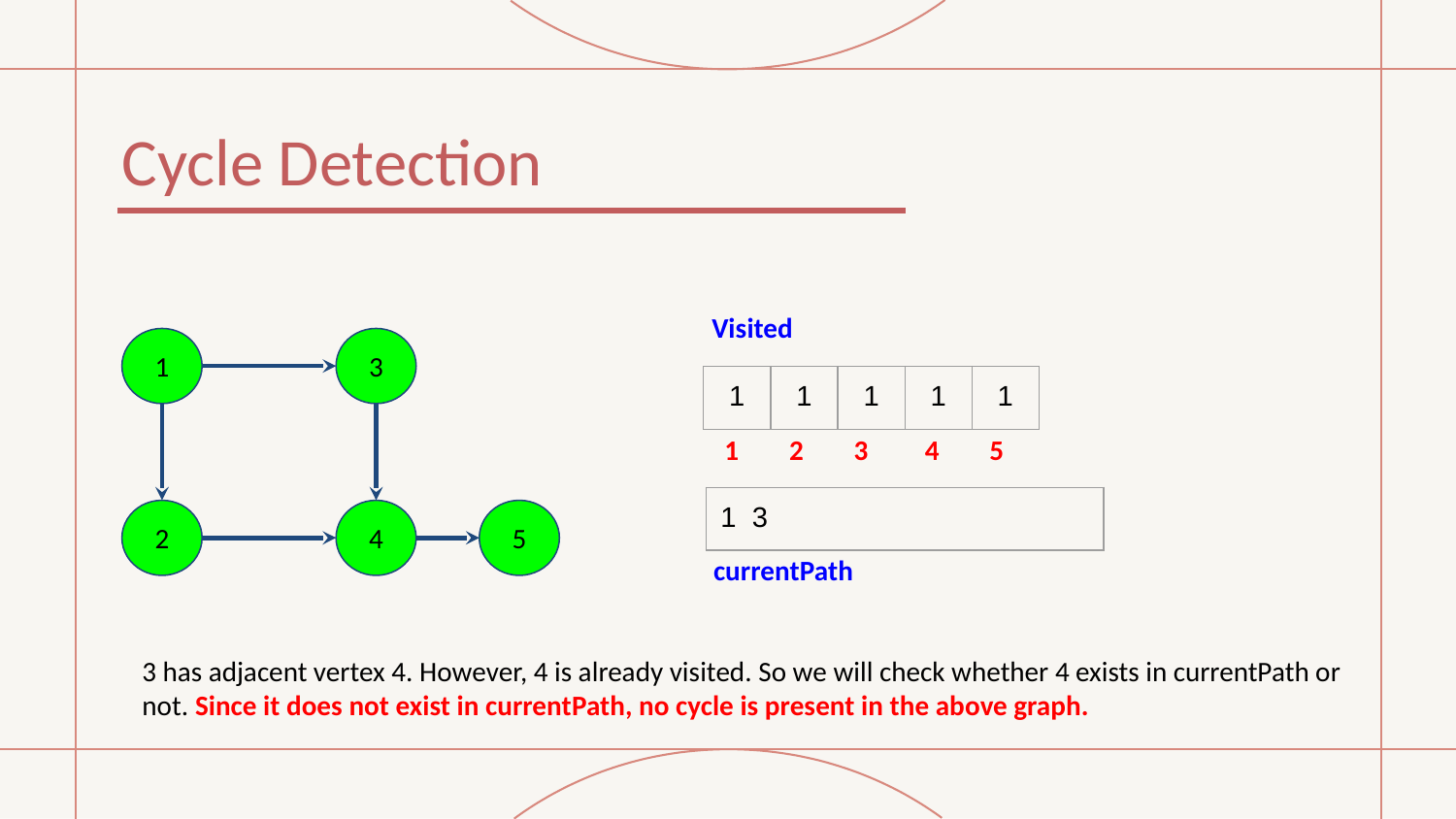

# Cycle Detection

Visited
1
3
| 1 | 1 | 1 | 1 | 1 |
| --- | --- | --- | --- | --- |
       1        2        3         4        5
| 1 3 |
| --- |
2
4
5
currentPath
3 has adjacent vertex 4. However, 4 is already visited. So we will check whether 4 exists in currentPath or not. Since it does not exist in currentPath, no cycle is present in the above graph.